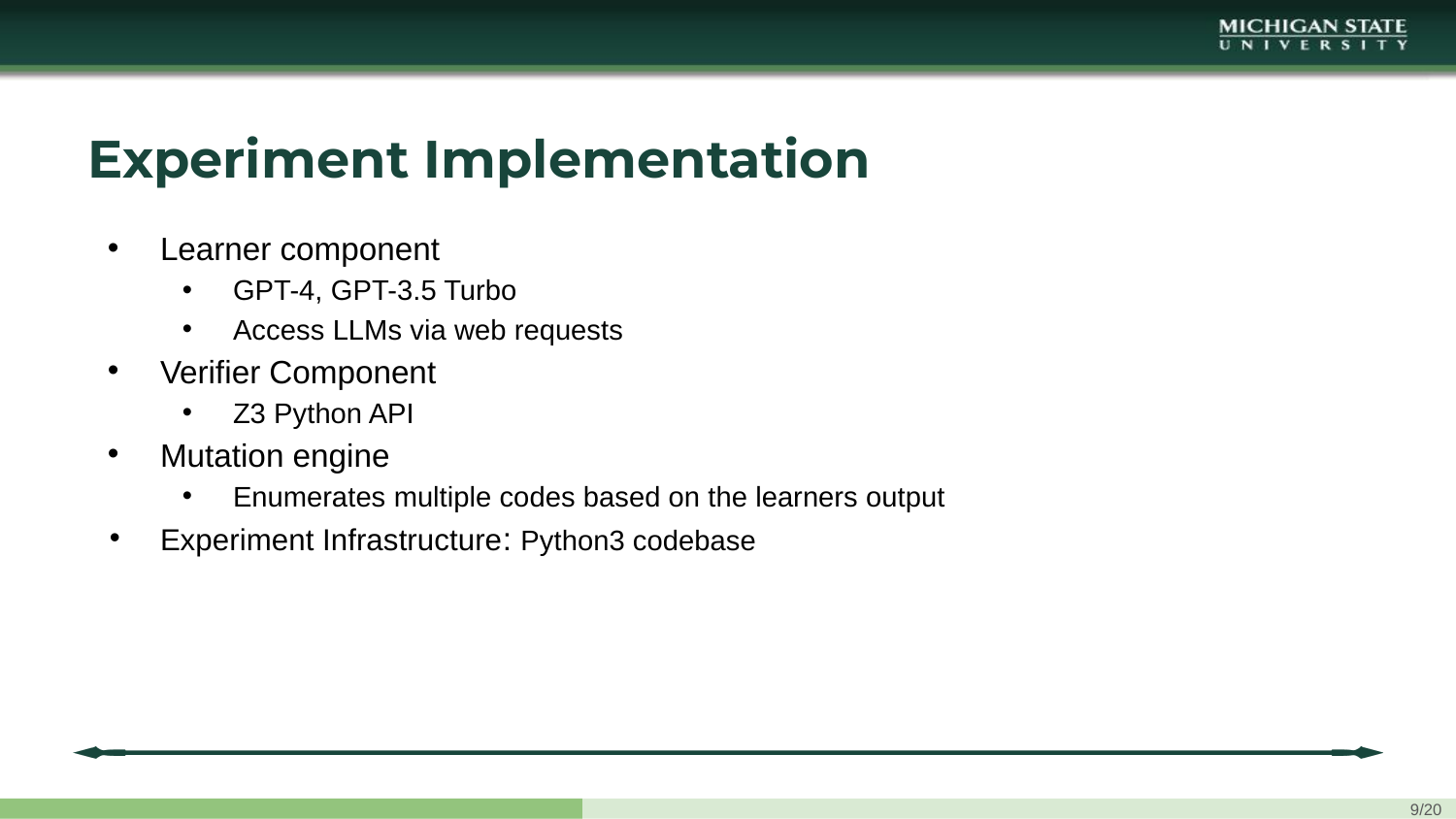

# Experiment Implementation
Learner component
GPT-4, GPT-3.5 Turbo
Access LLMs via web requests
Verifier Component
Z3 Python API
Mutation engine
Enumerates multiple codes based on the learners output
Experiment Infrastructure: Python3 codebase

9/20